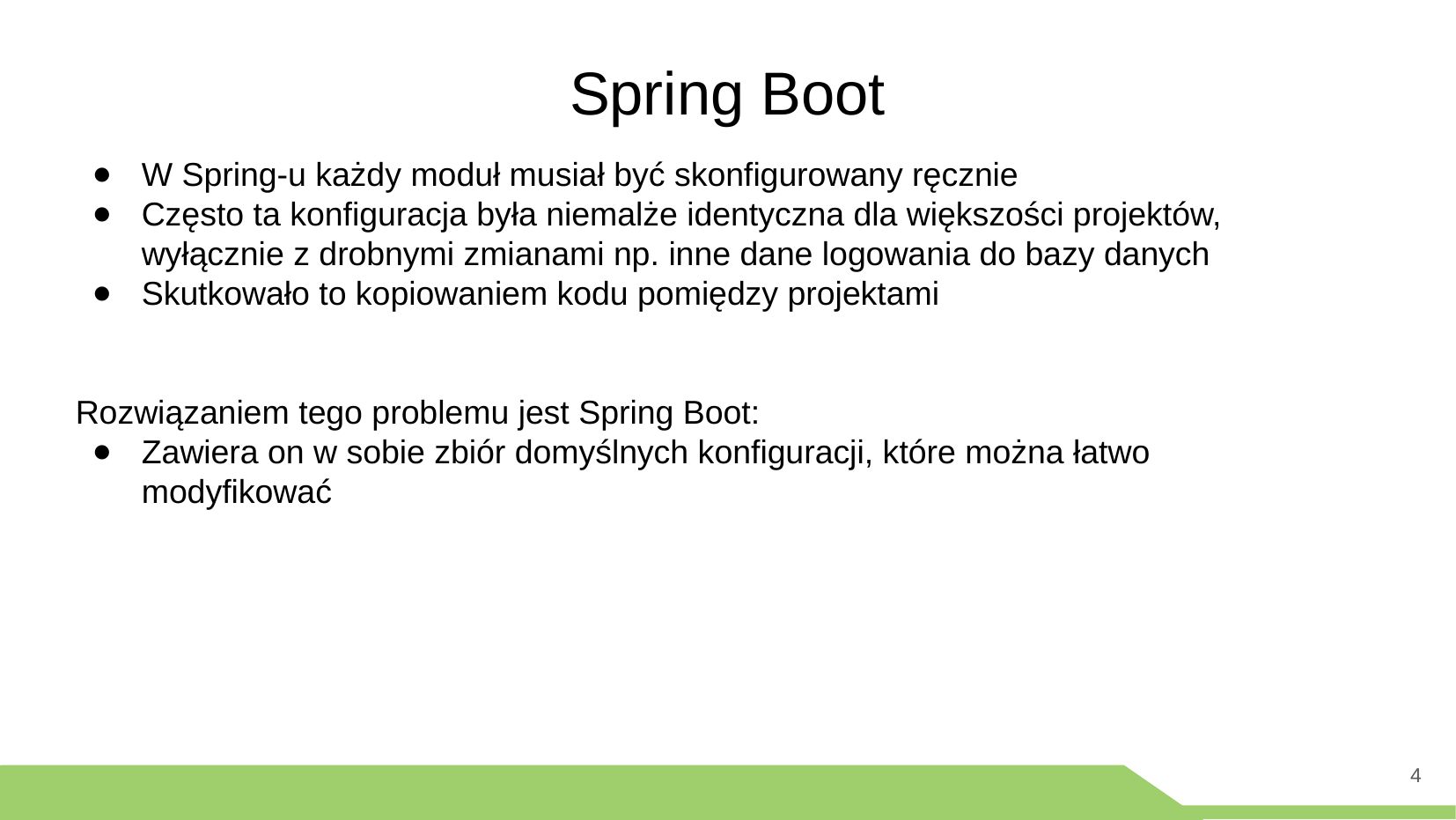

Spring Boot
W Spring-u każdy moduł musiał być skonfigurowany ręcznie
Często ta konfiguracja była niemalże identyczna dla większości projektów, wyłącznie z drobnymi zmianami np. inne dane logowania do bazy danych
Skutkowało to kopiowaniem kodu pomiędzy projektami

Rozwiązaniem tego problemu jest Spring Boot:
Zawiera on w sobie zbiór domyślnych konfiguracji, które można łatwo modyfikować
4